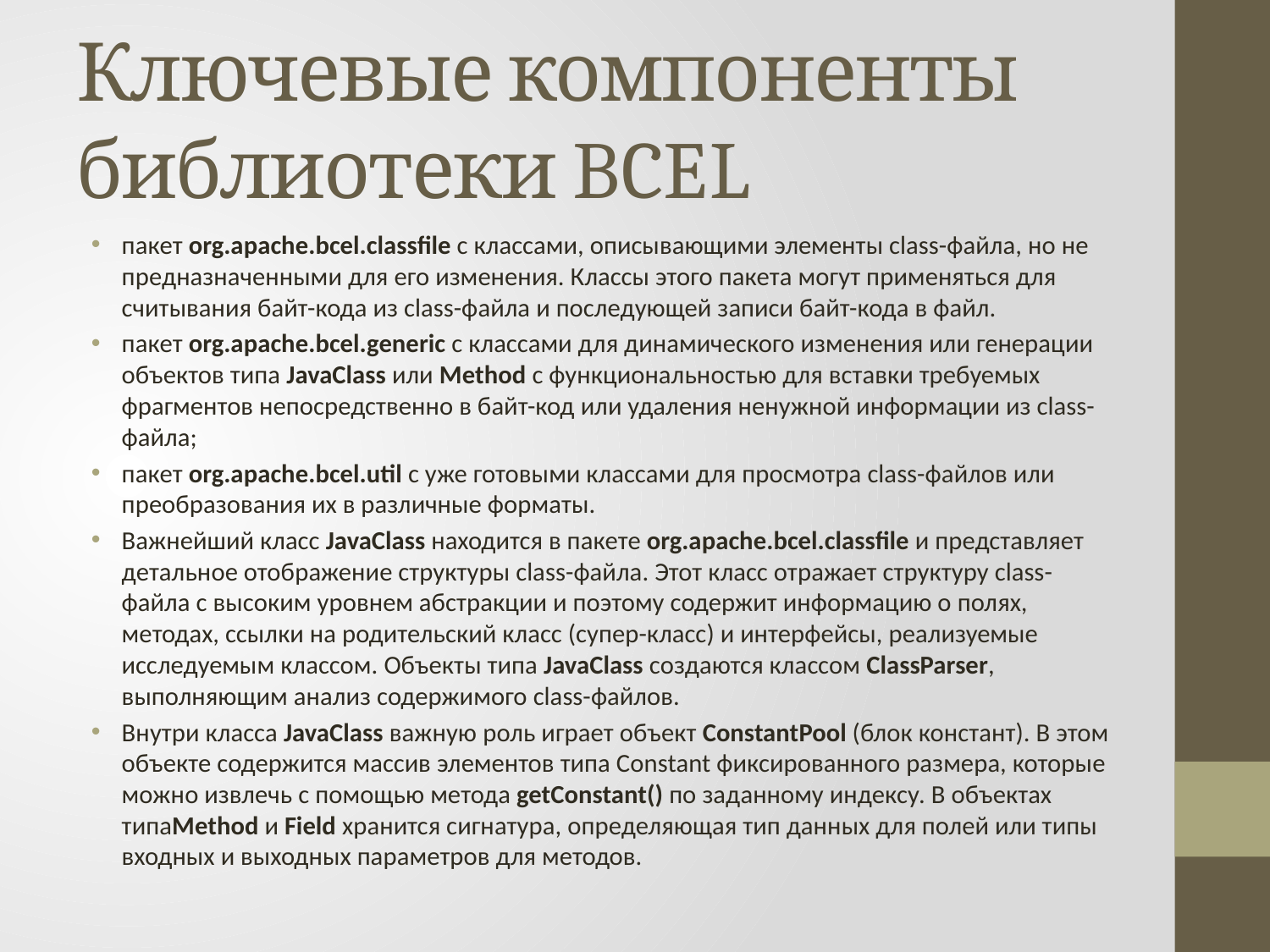

# Ключевые компоненты библиотеки BCEL
пакет org.apache.bcel.classfile с классами, описывающими элементы class-файла, но не предназначенными для его изменения. Классы этого пакета могут применяться для считывания байт-кода из class-файла и последующей записи байт-кода в файл.
пакет org.apache.bcel.generic с классами для динамического изменения или генерации объектов типа JavaClass или Method с функциональностью для вставки требуемых фрагментов непосредственно в байт-код или удаления ненужной информации из class-файла;
пакет org.apache.bcel.util с уже готовыми классами для просмотра class-файлов или преобразования их в различные форматы.
Важнейший класс JavaClass находится в пакете org.apache.bcel.classfile и представляет детальное отображение структуры class-файла. Этот класс отражает структуру class-файла с высоким уровнем абстракции и поэтому содержит информацию о полях, методах, ссылки на родительский класс (супер-класс) и интерфейсы, реализуемые исследуемым классом. Объекты типа JavaClass создаются классом ClassParser, выполняющим анализ содержимого class-файлов.
Внутри класса JavaClass важную роль играет объект ConstantPool (блок констант). В этом объекте содержится массив элементов типа Constant фиксированного размера, которые можно извлечь с помощью метода getConstant() по заданному индексу. В объектах типаMethod и Field хранится сигнатура, определяющая тип данных для полей или типы входных и выходных параметров для методов.